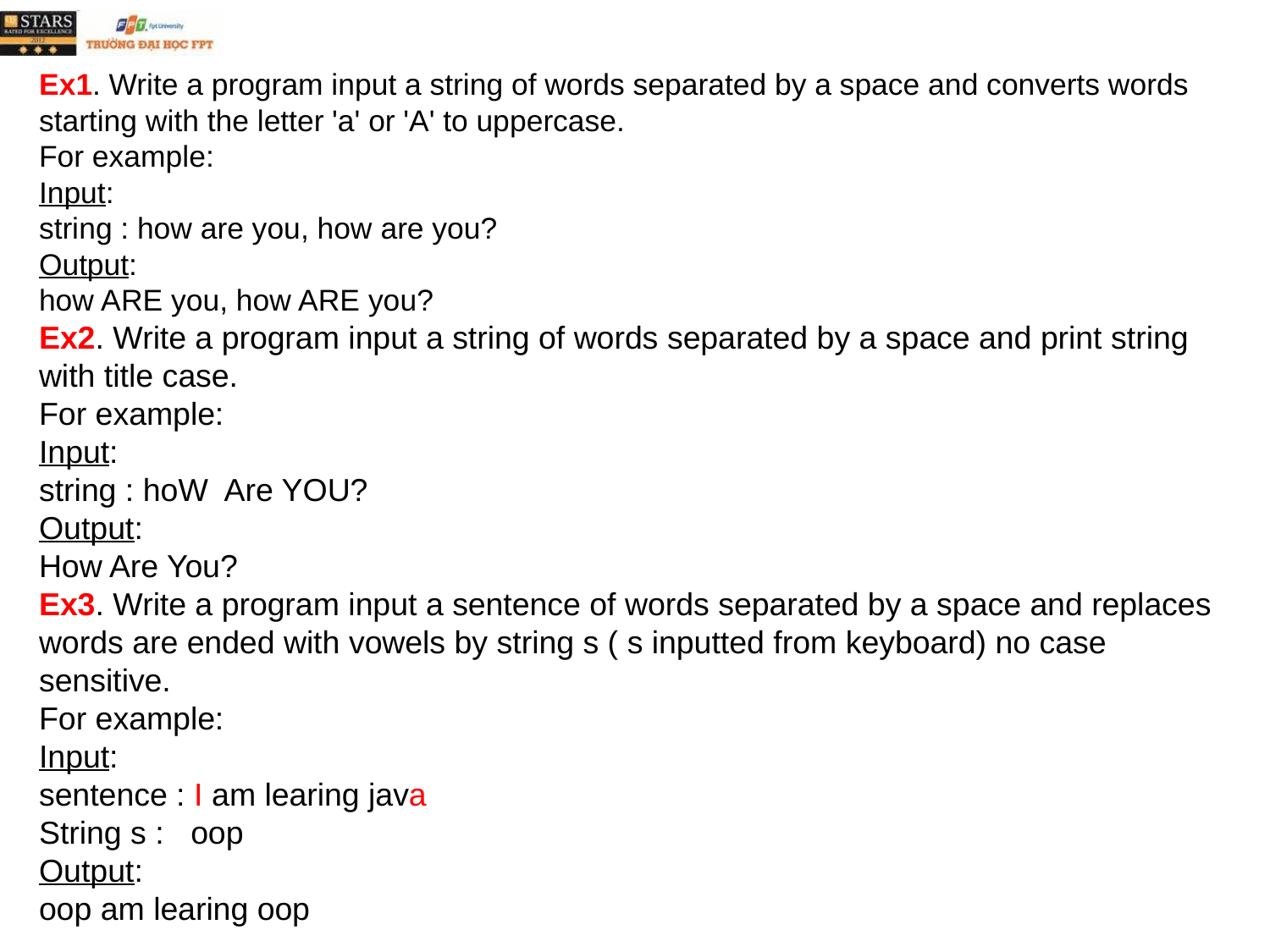

Ex1. Write a program input a string of words separated by a space and converts words starting with the letter 'a' or 'A' to uppercase.
For example:
Input:
string : how are you, how are you?
Output:
how ARE you, how ARE you?
Ex2. Write a program input a string of words separated by a space and print string with title case.
For example:
Input:
string : hoW  Are YOU?
Output:
How Are You?
Ex3. Write a program input a sentence of words separated by a space and replaces words are ended with vowels by string s ( s inputted from keyboard) no case sensitive.
For example:
Input:
sentence : I am learing java
String s :   oop
Output:
oop am learing oop